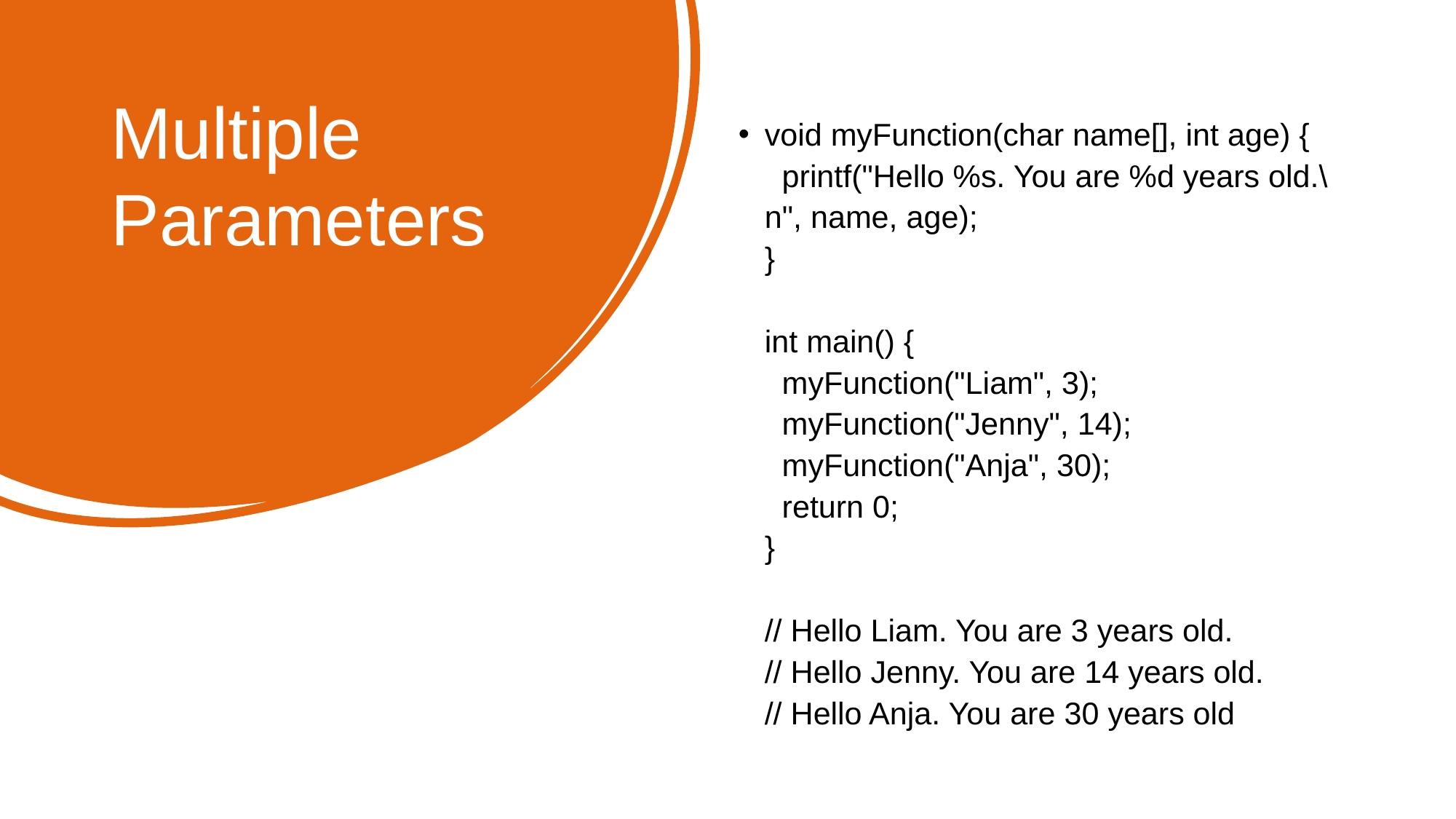

# Multiple Parameters

void myFunction(char name[], int age) {
  printf("Hello %s. You are %d years old.\n", name, age);
}
int main() {
  myFunction("Liam", 3);
  myFunction("Jenny", 14);
  myFunction("Anja", 30);
  return 0;
}
// Hello Liam. You are 3 years old.
// Hello Jenny. You are 14 years old.
// Hello Anja. You are 30 years old